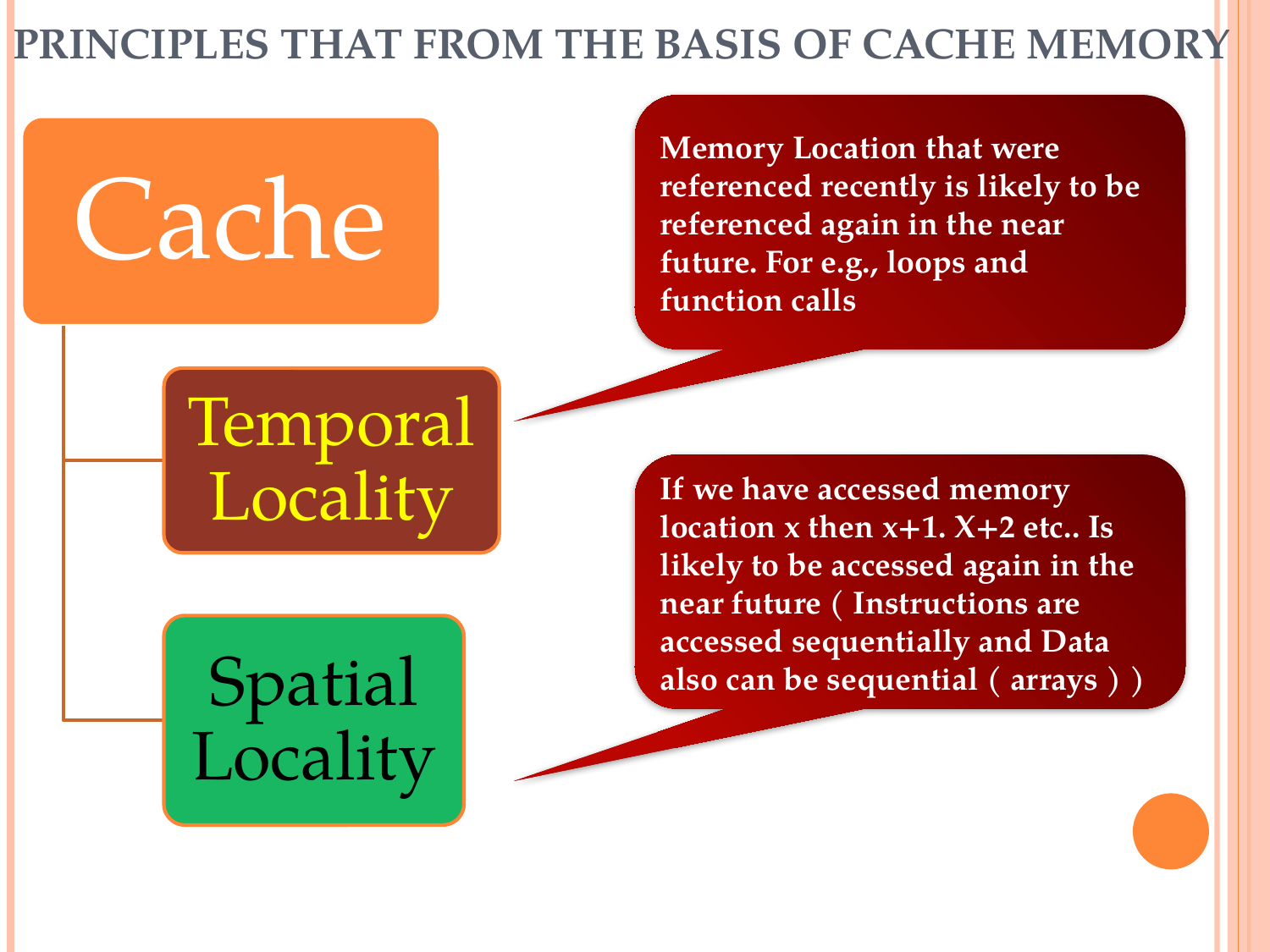

# Principles that from the basis of cache memory
Memory Location that were referenced recently is likely to be referenced again in the near future. For e.g., loops and function calls

Cache

Temporal Locality

Spatial Locality
If we have accessed memory location x then x+1. X+2 etc.. Is likely to be accessed again in the near future ( Instructions are accessed sequentially and Data also can be sequential ( arrays ) )